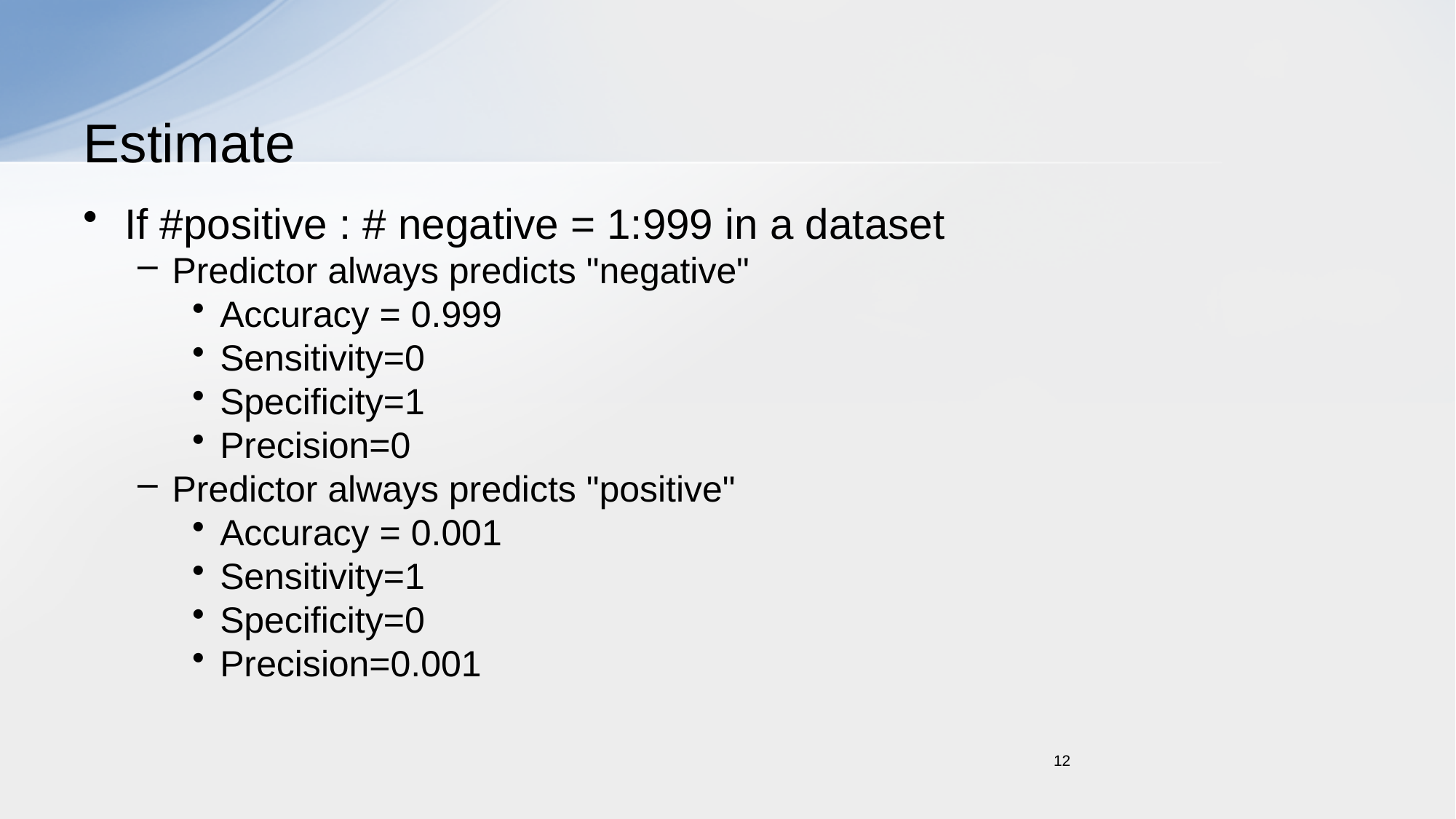

# Estimate
If #positive : # negative = 1:999 in a dataset
Predictor always predicts "negative"
Accuracy = 0.999
Sensitivity=0
Specificity=1
Precision=0
Predictor always predicts "positive"
Accuracy = 0.001
Sensitivity=1
Specificity=0
Precision=0.001

12